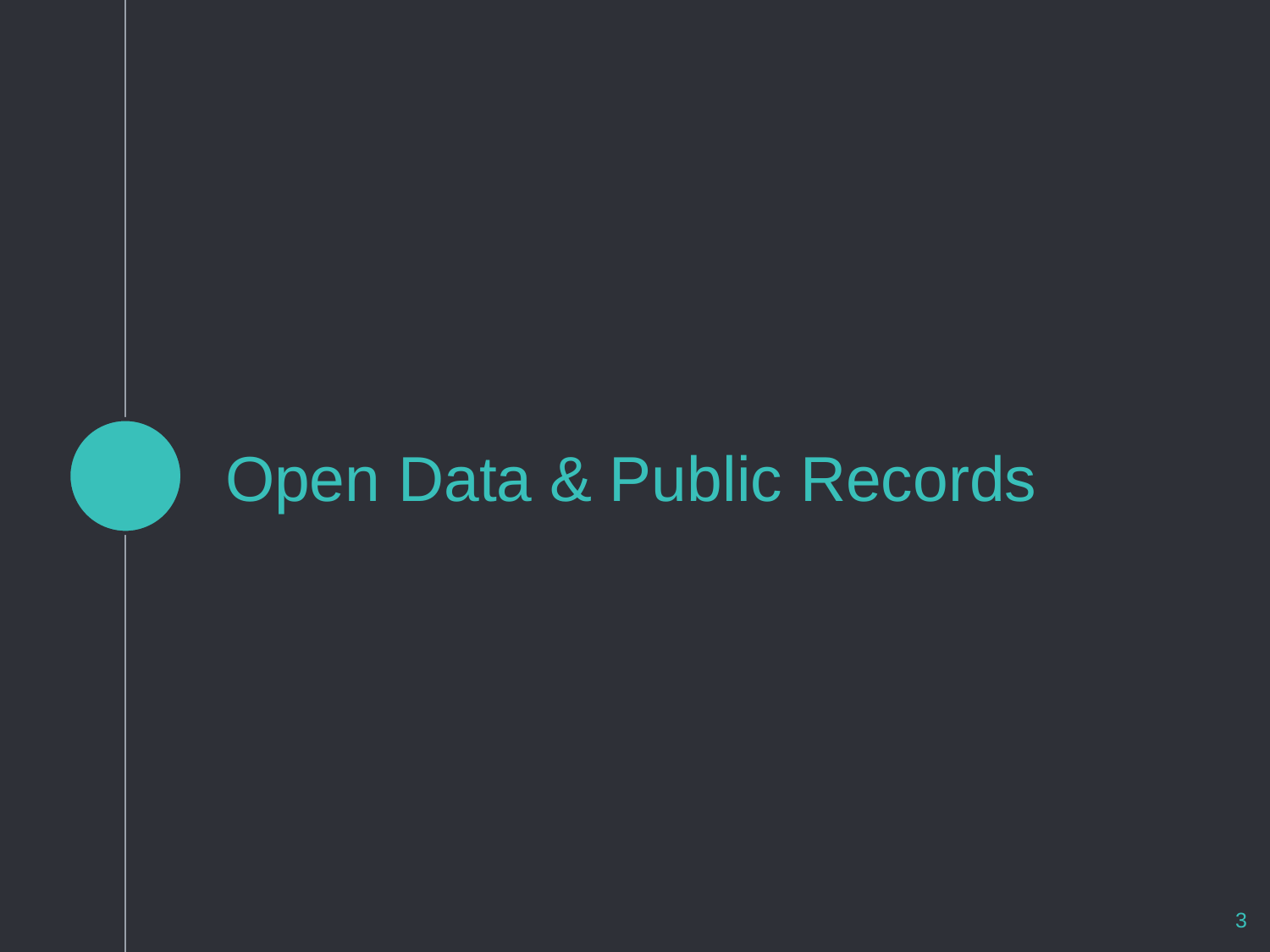

# Open Data & Public Records
3